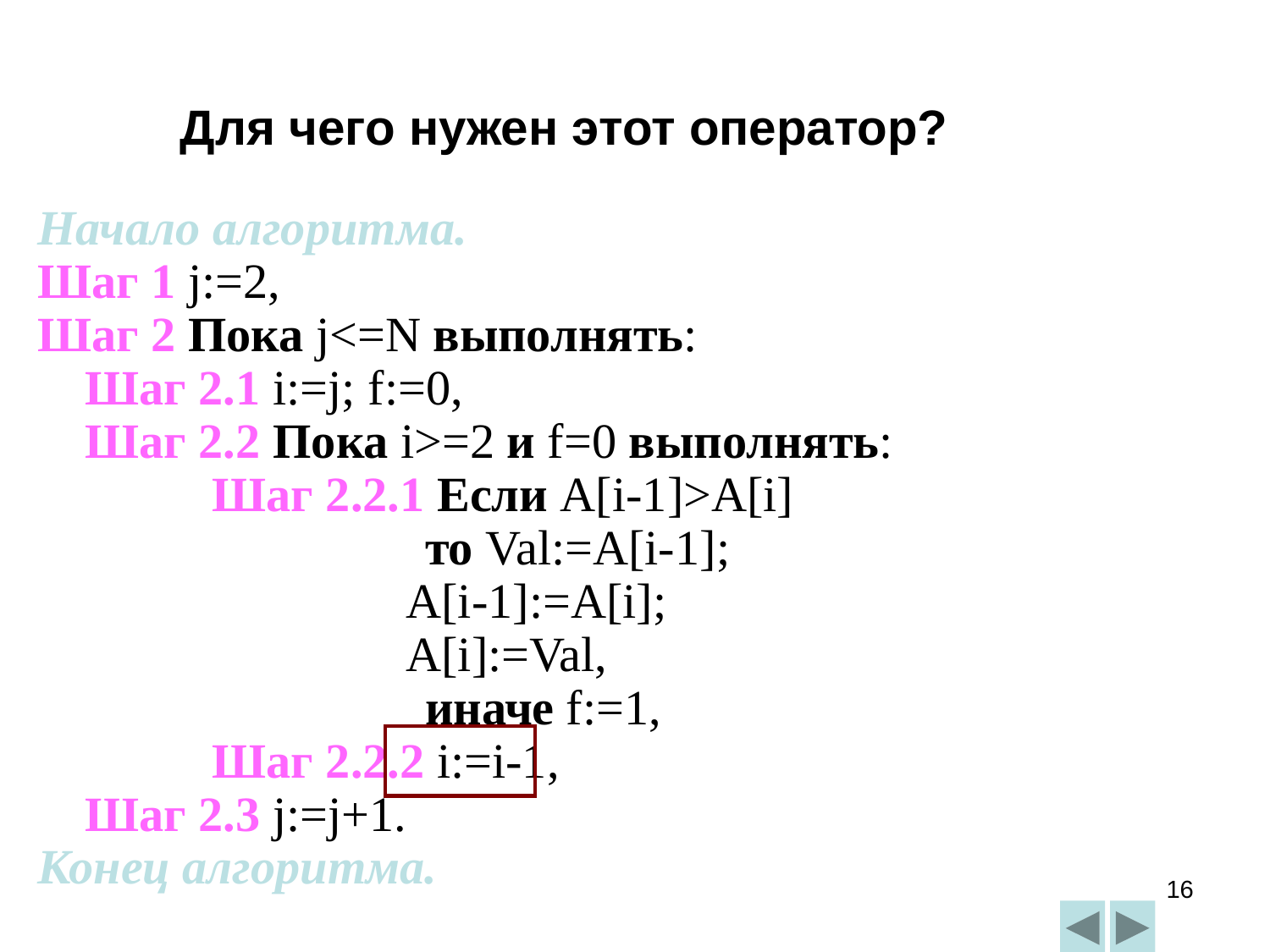

Для чего нужен этот оператор?
Начало алгоритма.
Шаг 1 j:=2,
Шаг 2 Пока j<=N выполнять:
	Шаг 2.1 i:=j; f:=0,
	Шаг 2.2 Пока i>=2 и f=0 выполнять:
		Шаг 2.2.1 Если A[i-1]>A[i]
			       то Val:=A[i-1];
                              A[i-1]:=A[i];
                              A[i]:=Val,
			       иначе f:=1,
		Шаг 2.2.2 i:=i-1,
	Шаг 2.3 j:=j+1.
Конец алгоритма.

16